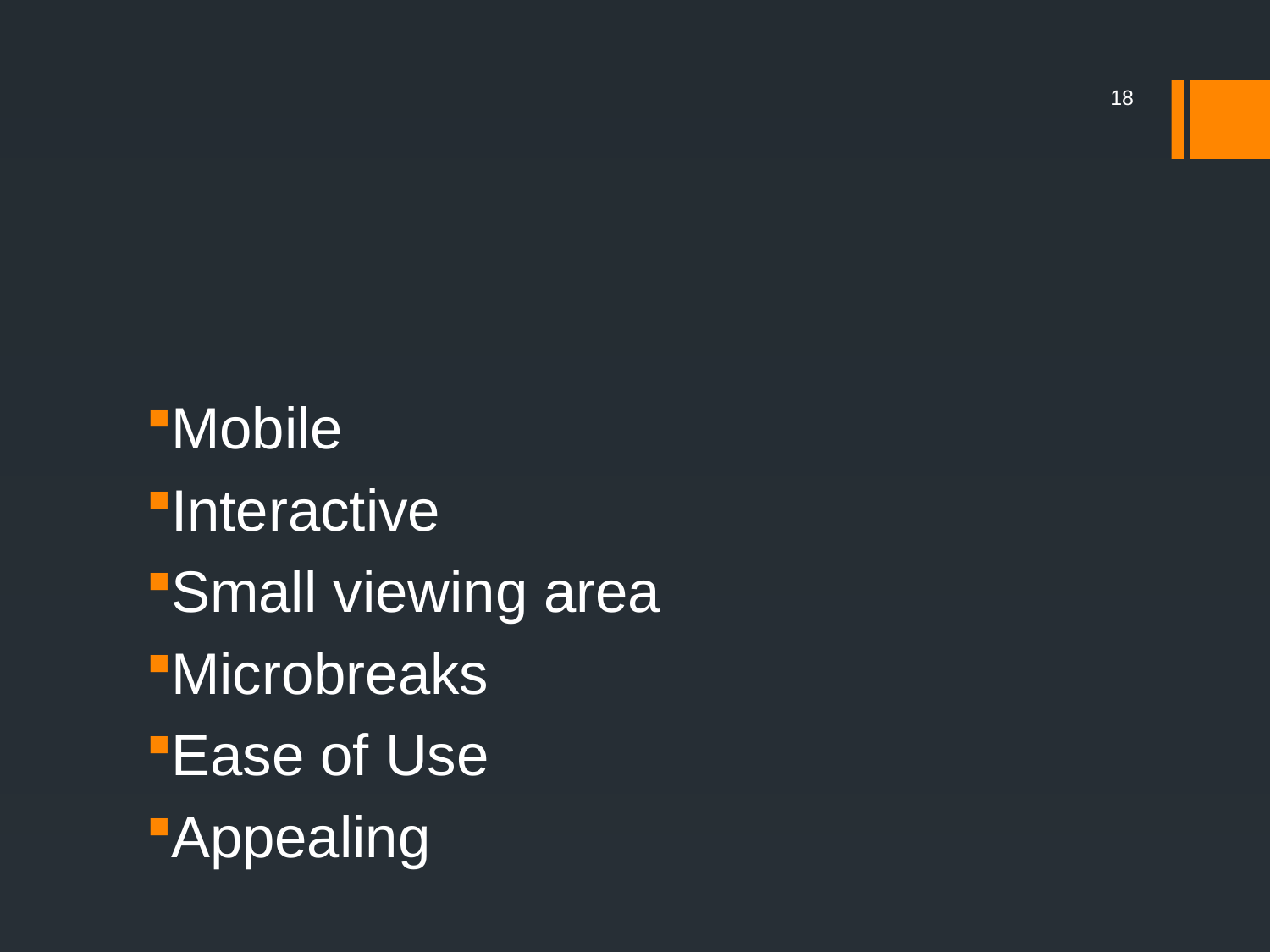

18
Mobile
Interactive
Small viewing area
Microbreaks
Ease of Use
Appealing